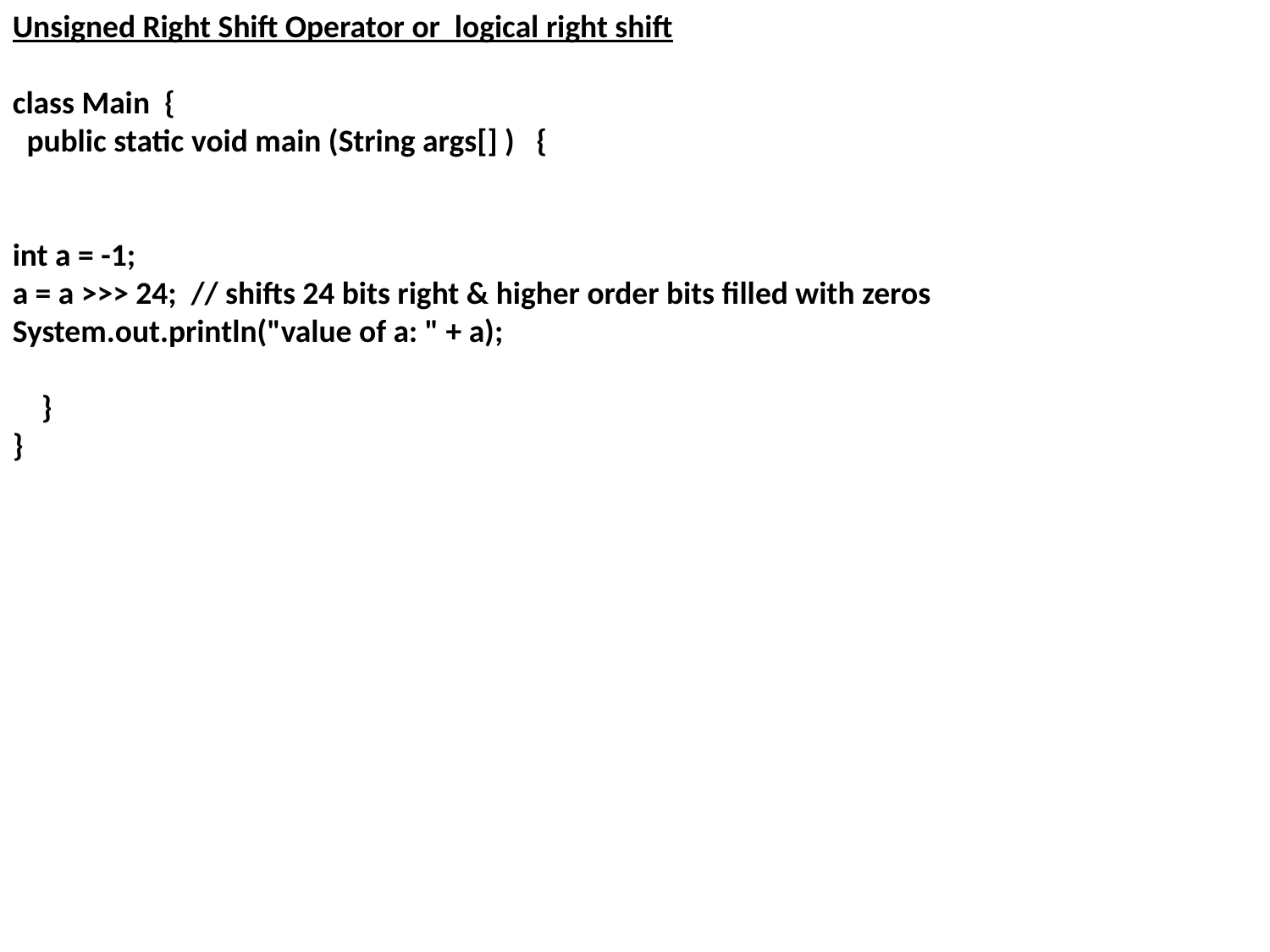

Unsigned Right Shift Operator or  logical right shift

class Main  {
  public static void main (String args[] )   {

int a = -1;
a = a >>> 24;  // shifts 24 bits right & higher order bits filled with zeros
System.out.println("value of a: " + a);

    }
}

-1      =    11111111 11111111 11111111 11111111  =   -1
a>>>24  =    00000000 00000000 00000000 11111111  =   255